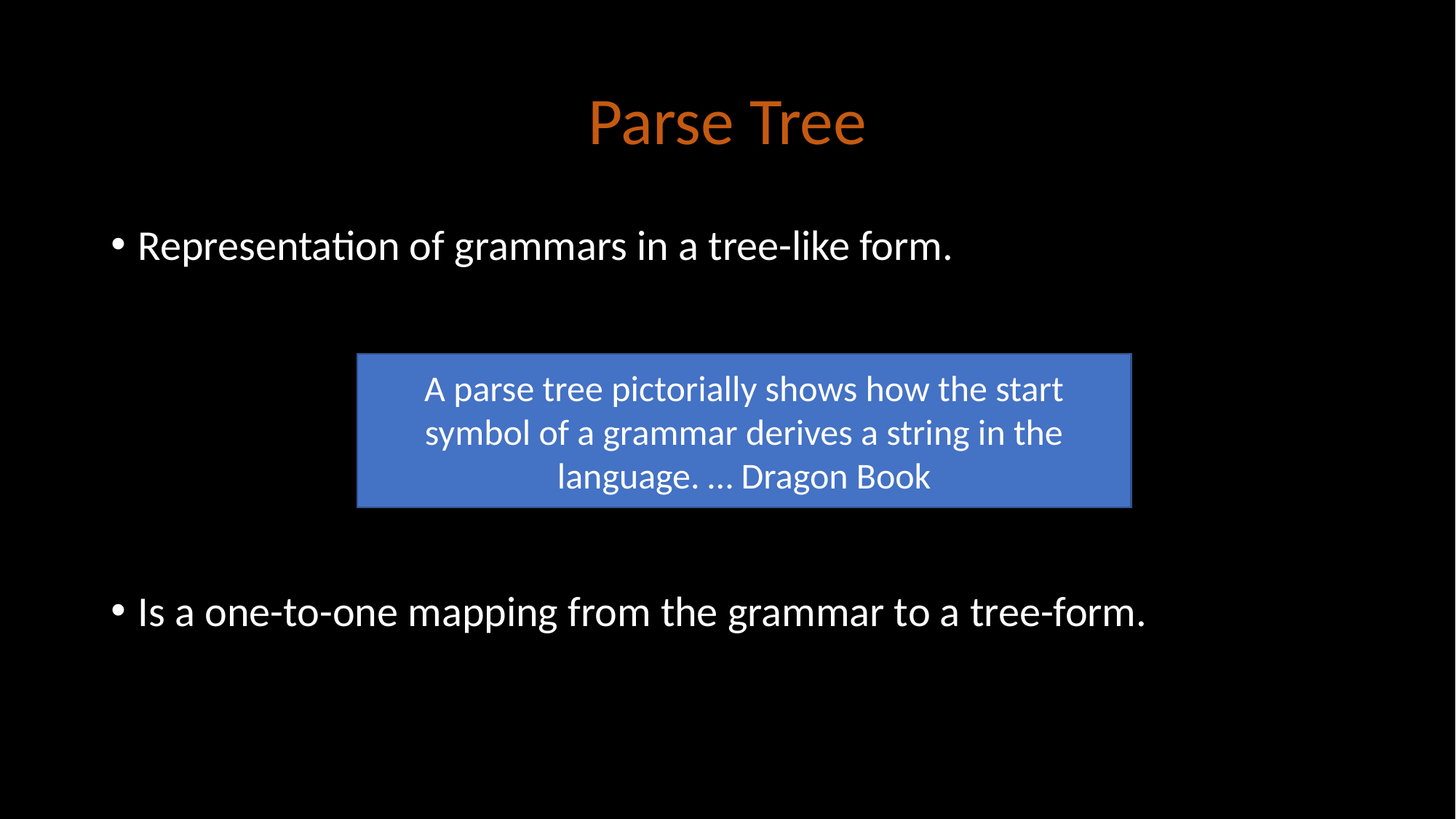

# Parse Tree
Representation of grammars in a tree-like form.

Is a one-to-one mapping from the grammar to a tree-form.
A parse tree pictorially shows how the start symbol of a grammar derives a string in the language. … Dragon Book